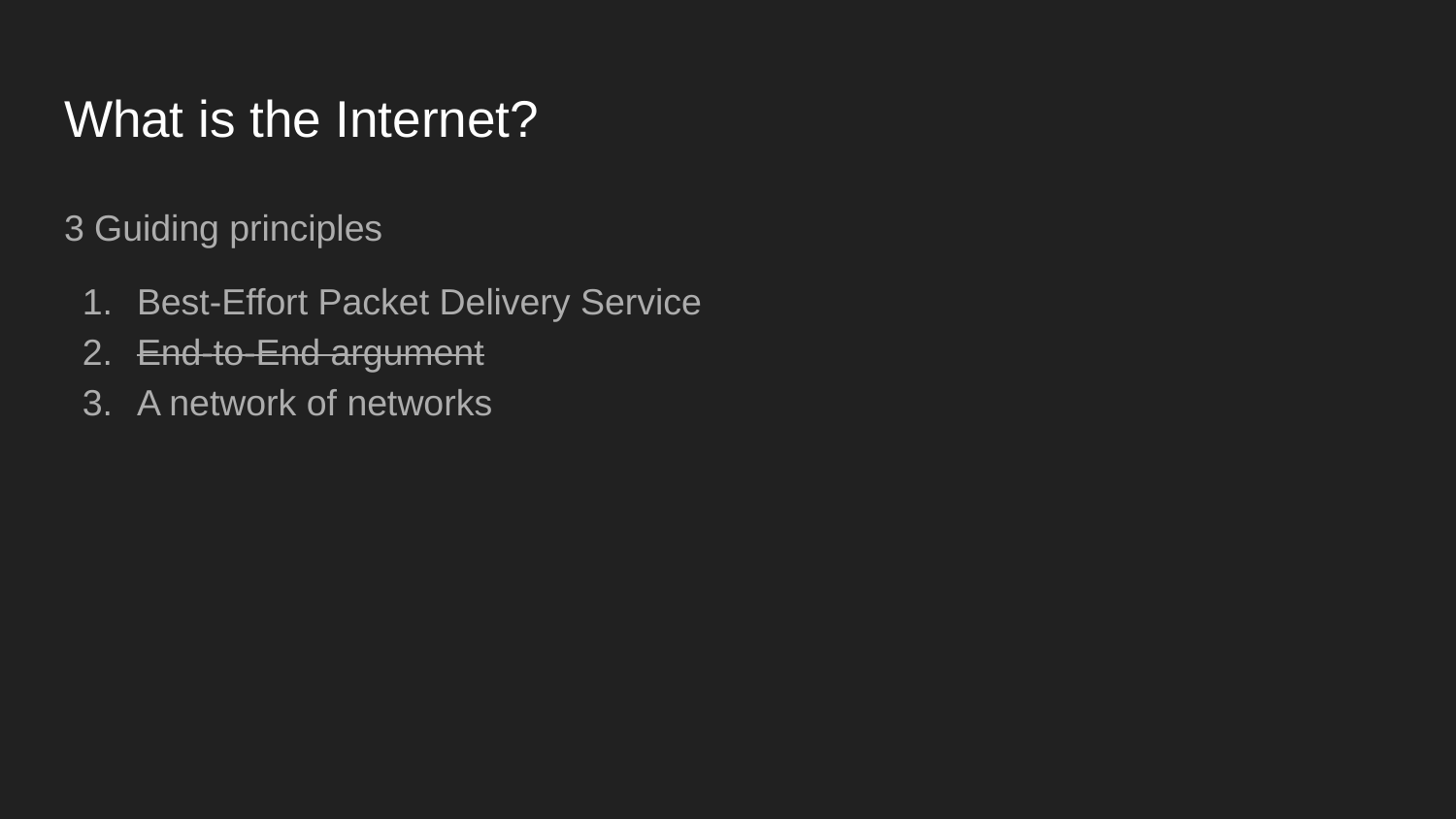

# What is the Internet?
3 Guiding principles
Best-Effort Packet Delivery Service
End-to-End argument
A network of networks